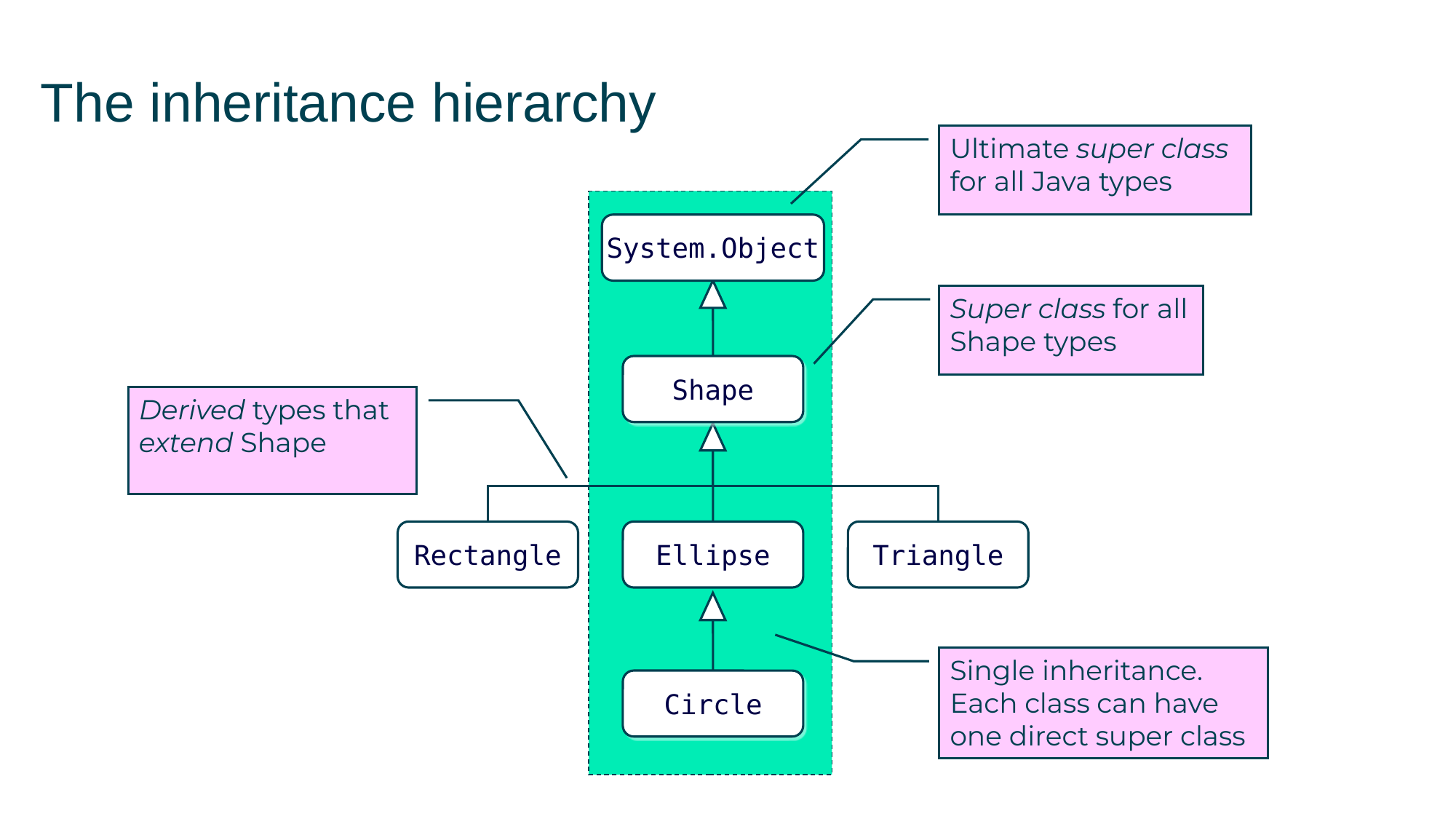

# The inheritance hierarchy
Ultimate super class for all Java types

System.Object

Super class for all
Shape types
Shape
Derived types that extend Shape

Rectangle
Ellipse
Triangle

Single inheritance. Each class can have one direct super class
Circle